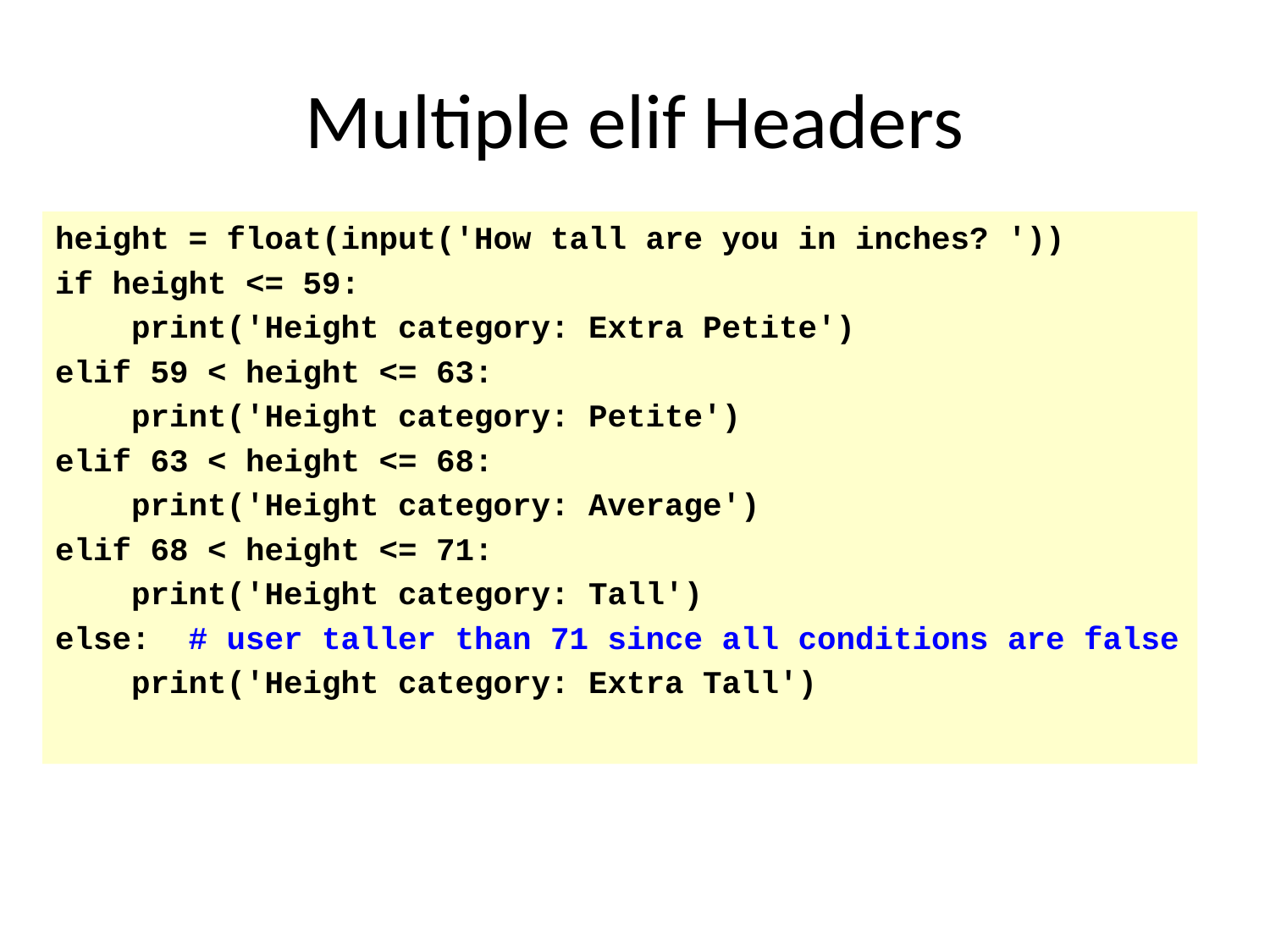

# Multiple elif Headers
height = float(input('How tall are you in inches? '))
if height <= 59:
    print('Height category: Extra Petite')
elif 59 < height <= 63:
    print('Height category: Petite')
elif 63 < height <= 68:
    print('Height category: Average')
elif 68 < height <= 71:
    print('Height category: Tall')
else:  # user taller than 71 since all conditions are false
    print('Height category: Extra Tall')